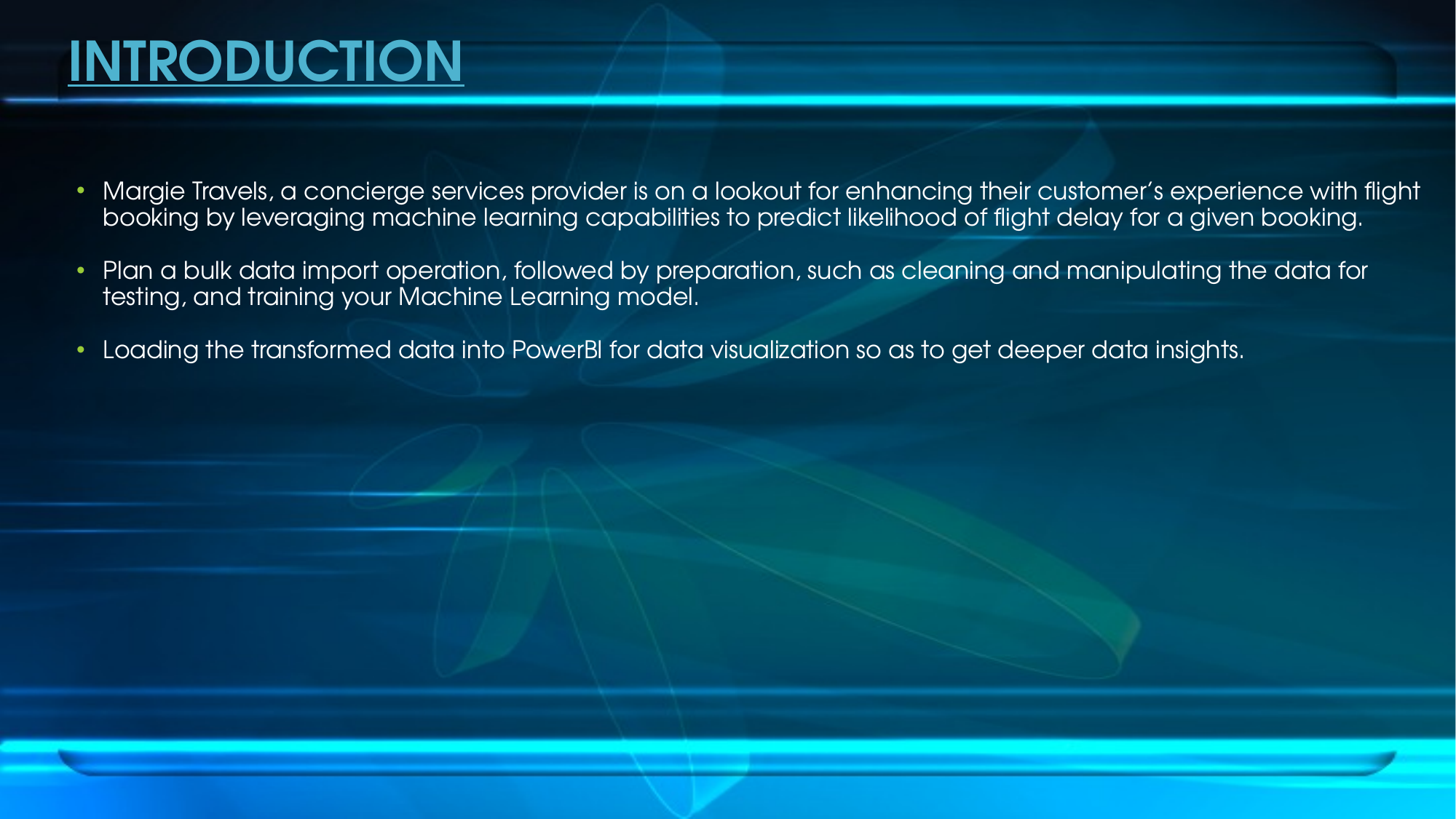

# INTRODUCTION

Margie Travels, a concierge services provider is on a lookout for enhancing their customer’s experience with flight booking by leveraging machine learning capabilities to predict likelihood of flight delay for a given booking.
Plan a bulk data import operation, followed by preparation, such as cleaning and manipulating the data for testing, and training your Machine Learning model.
Loading the transformed data into PowerBI for data visualization so as to get deeper data insights.